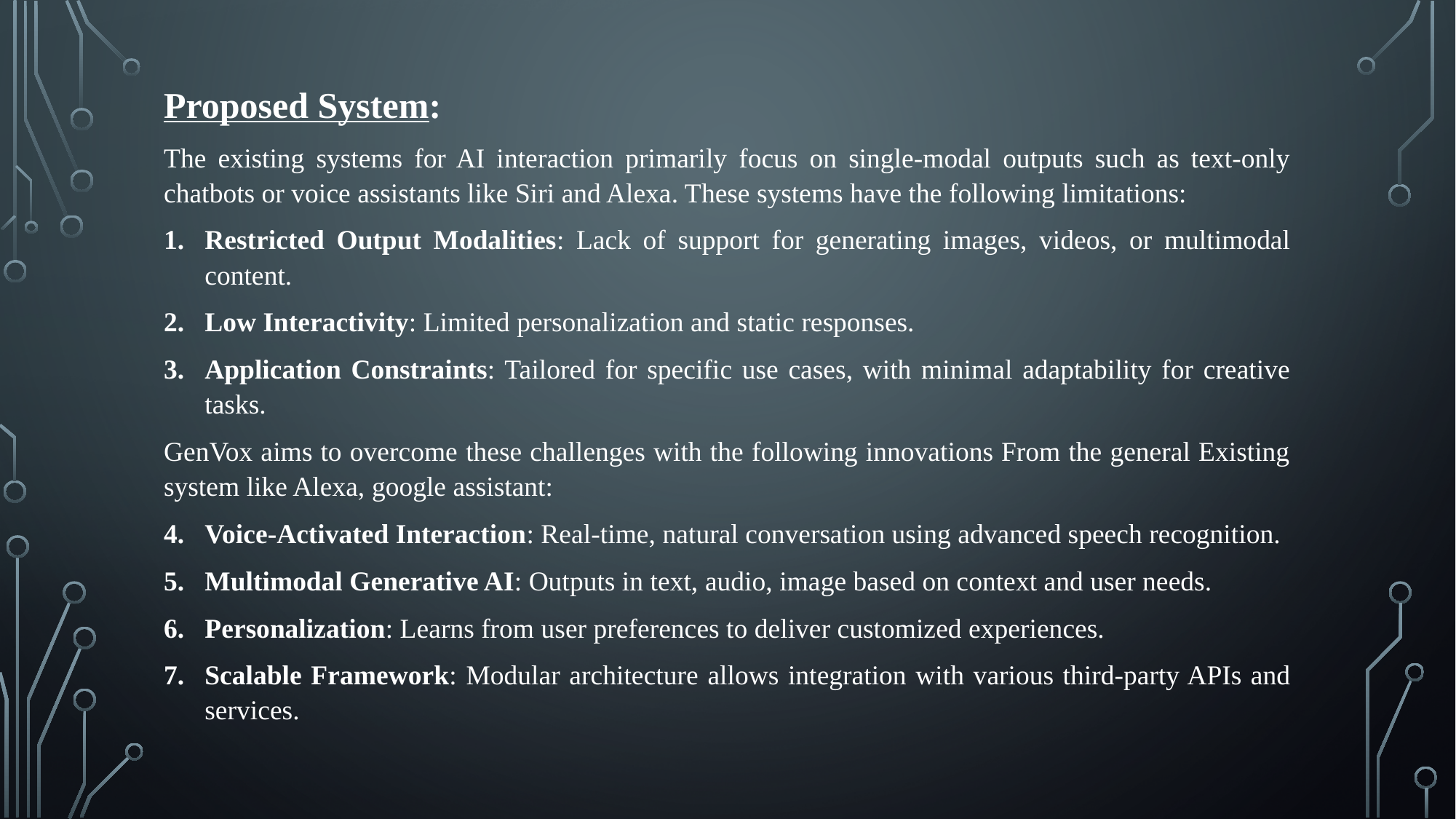

Proposed System:
The existing systems for AI interaction primarily focus on single-modal outputs such as text-only chatbots or voice assistants like Siri and Alexa. These systems have the following limitations:
Restricted Output Modalities: Lack of support for generating images, videos, or multimodal content.
Low Interactivity: Limited personalization and static responses.
Application Constraints: Tailored for specific use cases, with minimal adaptability for creative tasks.
GenVox aims to overcome these challenges with the following innovations From the general Existing system like Alexa, google assistant:
Voice-Activated Interaction: Real-time, natural conversation using advanced speech recognition.
Multimodal Generative AI: Outputs in text, audio, image based on context and user needs.
Personalization: Learns from user preferences to deliver customized experiences.
Scalable Framework: Modular architecture allows integration with various third-party APIs and services.